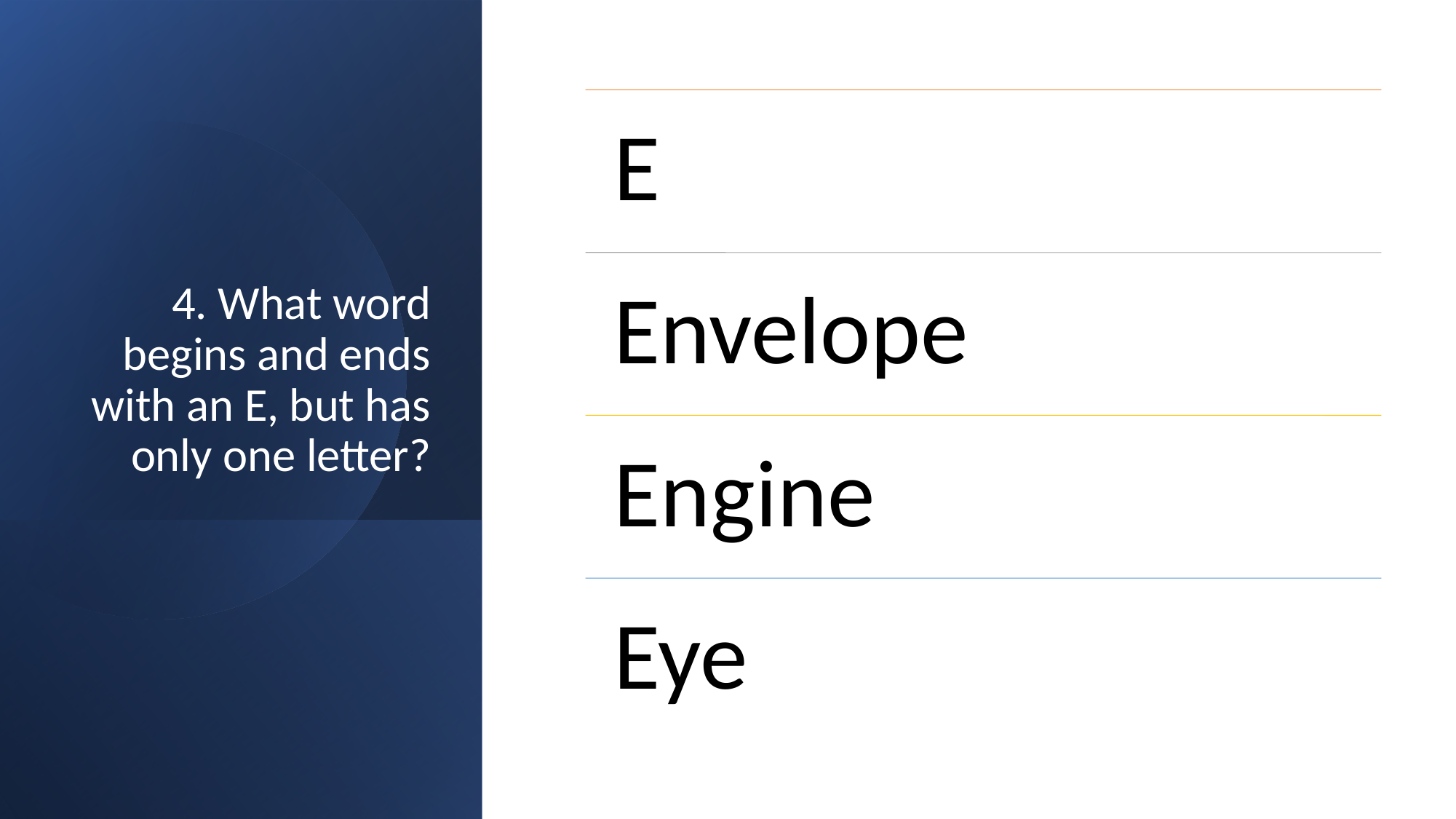

E
Envelope
Engine
Eye

# 4. What word begins and ends with an E, but has only one letter?